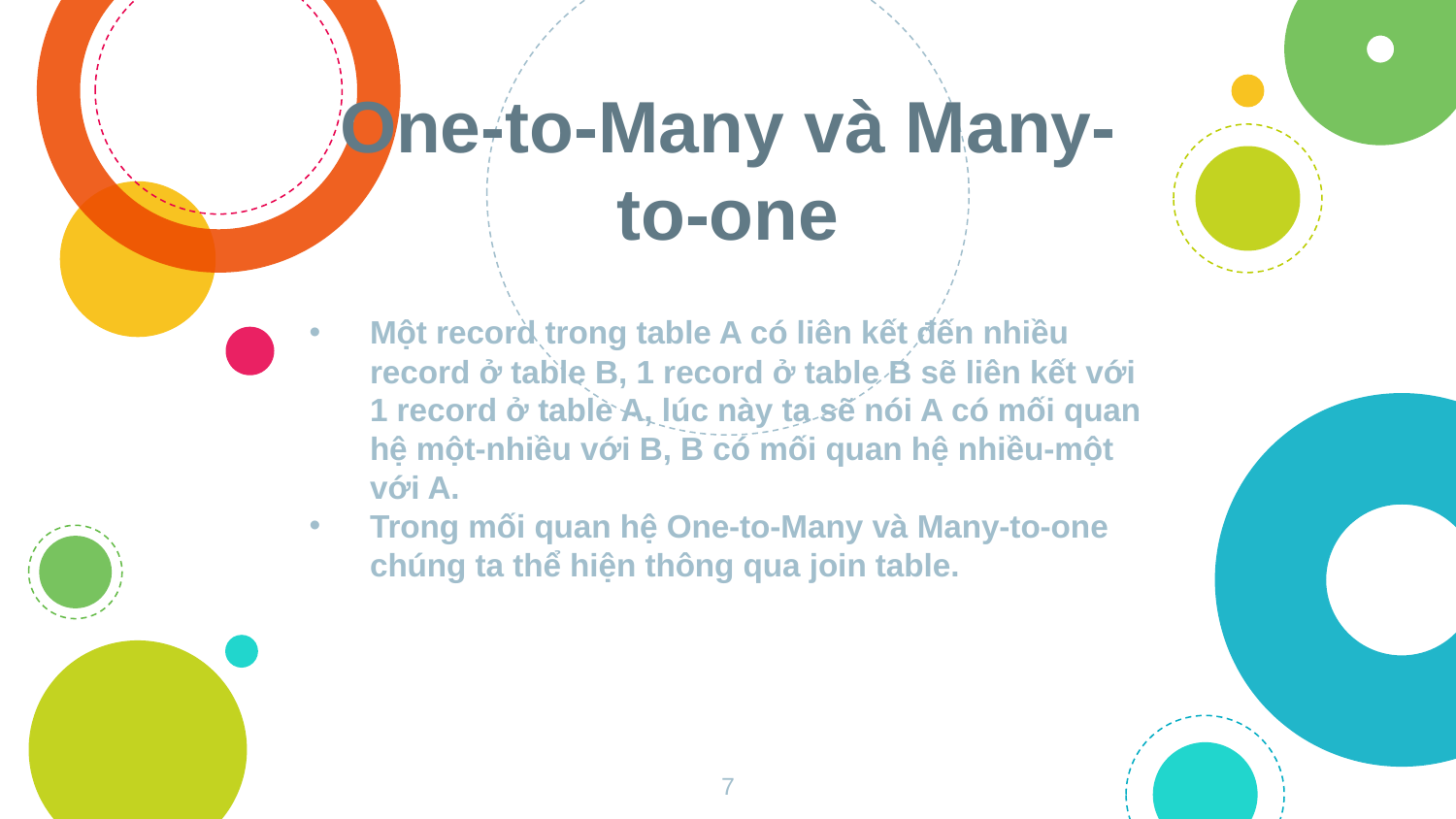

# One-to-Many và Many-to-one
Một record trong table A có liên kết đến nhiều record ở table B, 1 record ở table B sẽ liên kết với 1 record ở table A, lúc này ta sẽ nói A có mối quan hệ một-nhiều với B, B có mối quan hệ nhiều-một với A.
Trong mối quan hệ One-to-Many và Many-to-one chúng ta thể hiện thông qua join table.
7